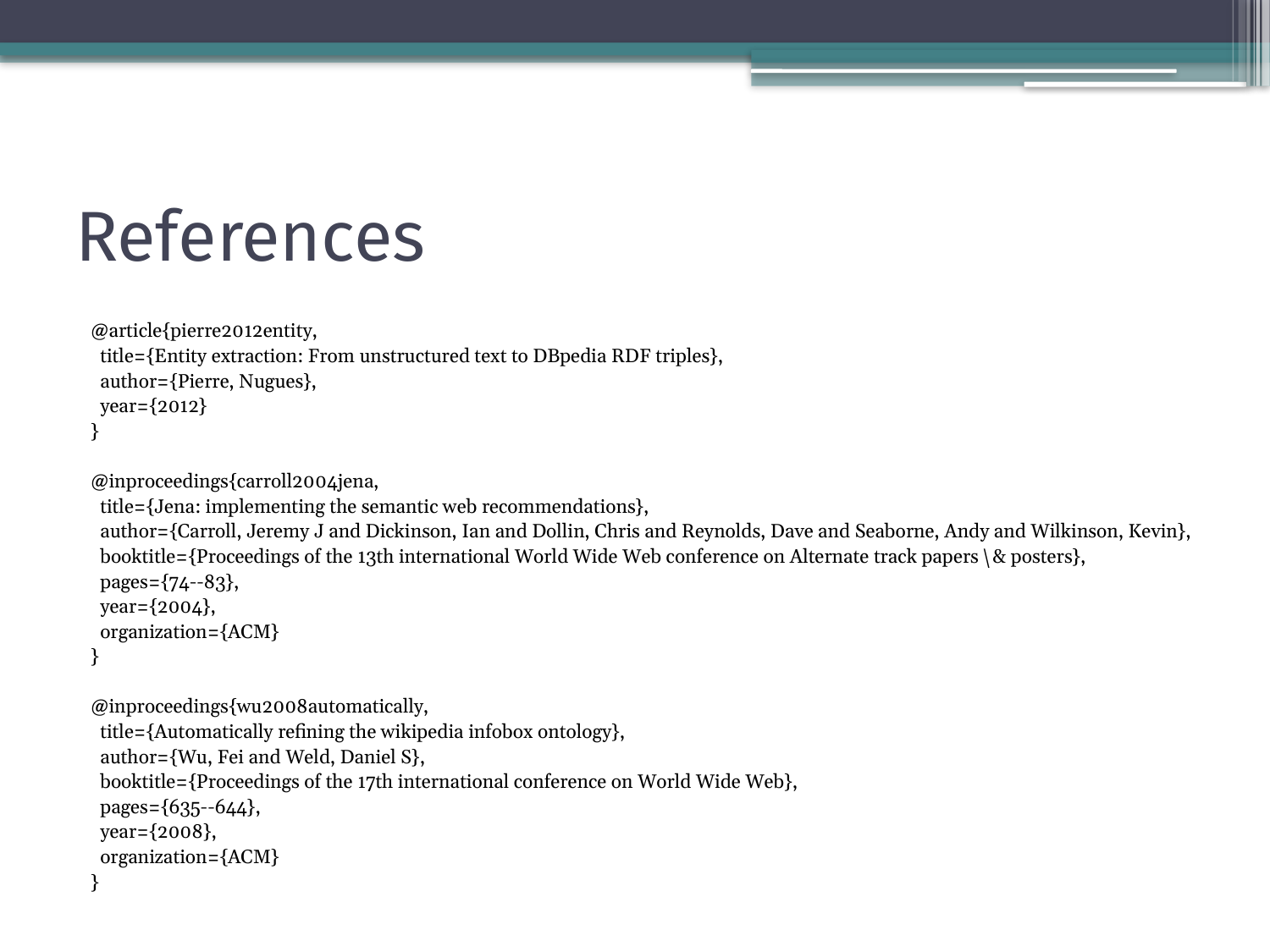

# References
@article{pierre2012entity,
  title={Entity extraction: From unstructured text to DBpedia RDF triples},
  author={Pierre, Nugues},
  year={2012}
}

@inproceedings{carroll2004jena,
  title={Jena: implementing the semantic web recommendations},
  author={Carroll, Jeremy J and Dickinson, Ian and Dollin, Chris and Reynolds, Dave and Seaborne, Andy and Wilkinson, Kevin},
  booktitle={Proceedings of the 13th international World Wide Web conference on Alternate track papers \& posters},
  pages={74--83},
  year={2004},
  organization={ACM}
}

@inproceedings{wu2008automatically,
  title={Automatically refining the wikipedia infobox ontology},
  author={Wu, Fei and Weld, Daniel S},
  booktitle={Proceedings of the 17th international conference on World Wide Web},
  pages={635--644},
  year={2008},
  organization={ACM}
}